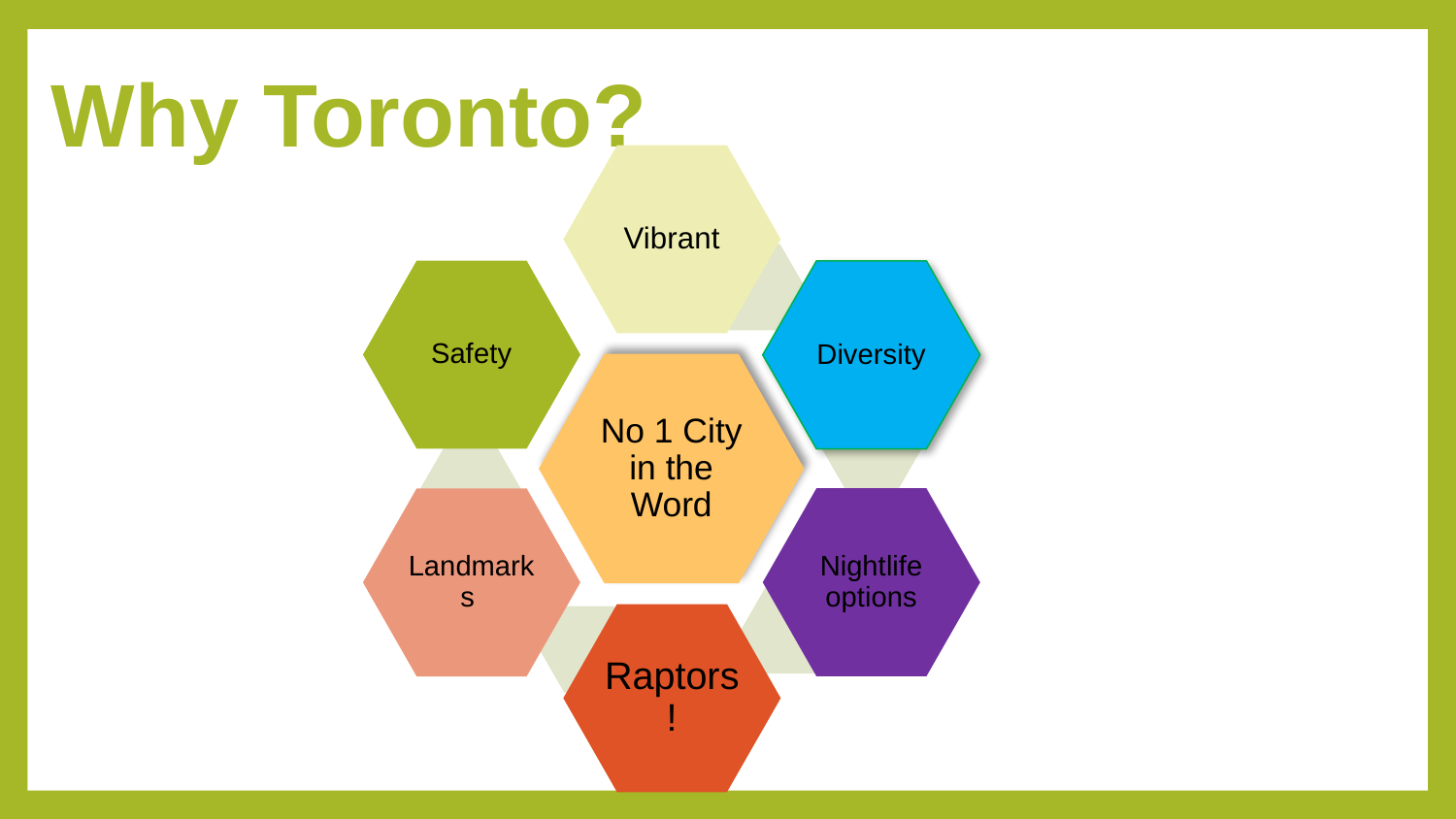

# Why Toronto?

Vibrant

Safety
Diversity

No 1 City in the Word

Nightlife options
Landmarks

Raptors!